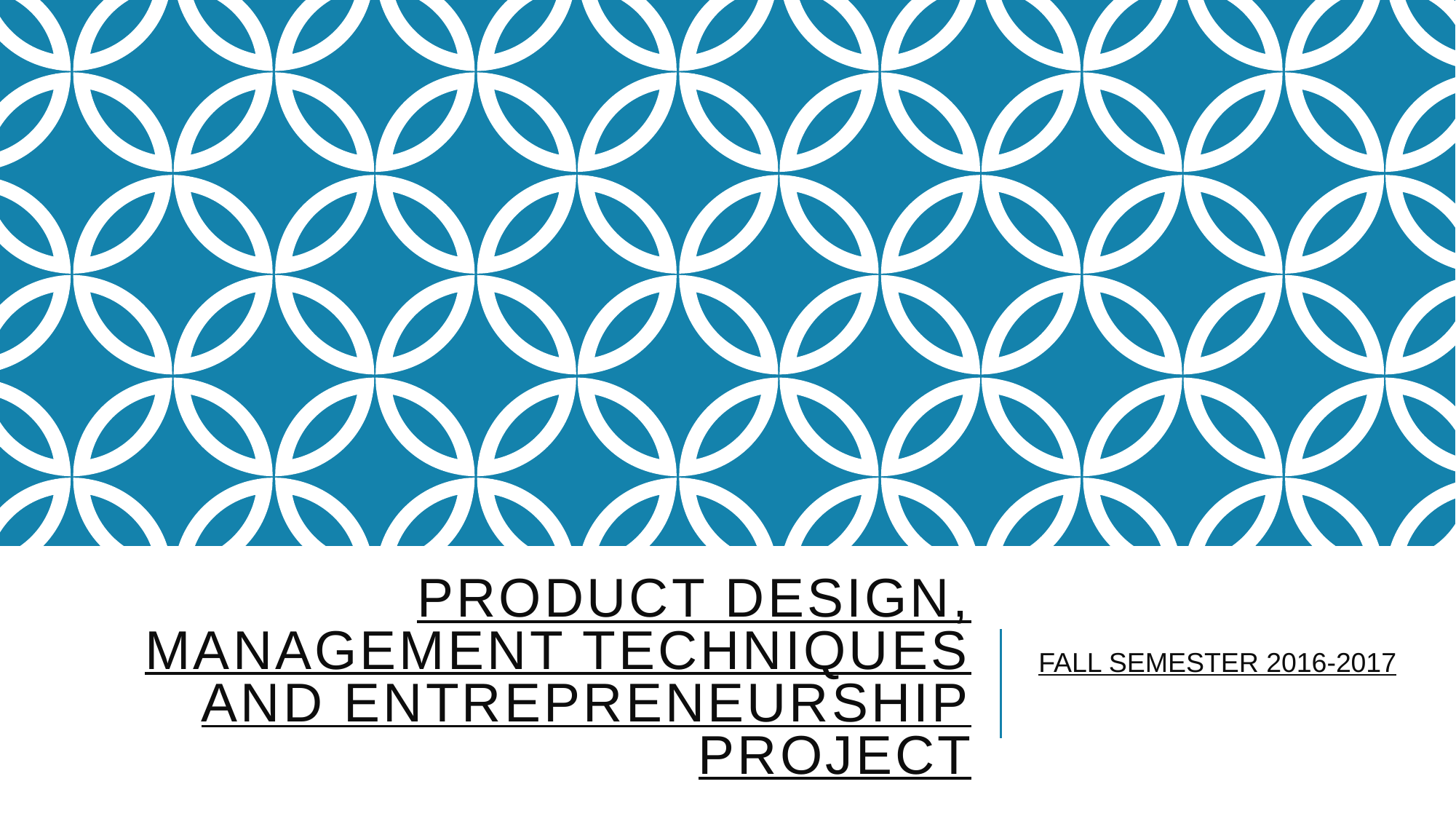

# PRODUCT DESIGN, MANAGEMENT TECHNIQUES AND ENTREPRENEURSHIP PROJECT
FALL SEMESTER 2016-2017